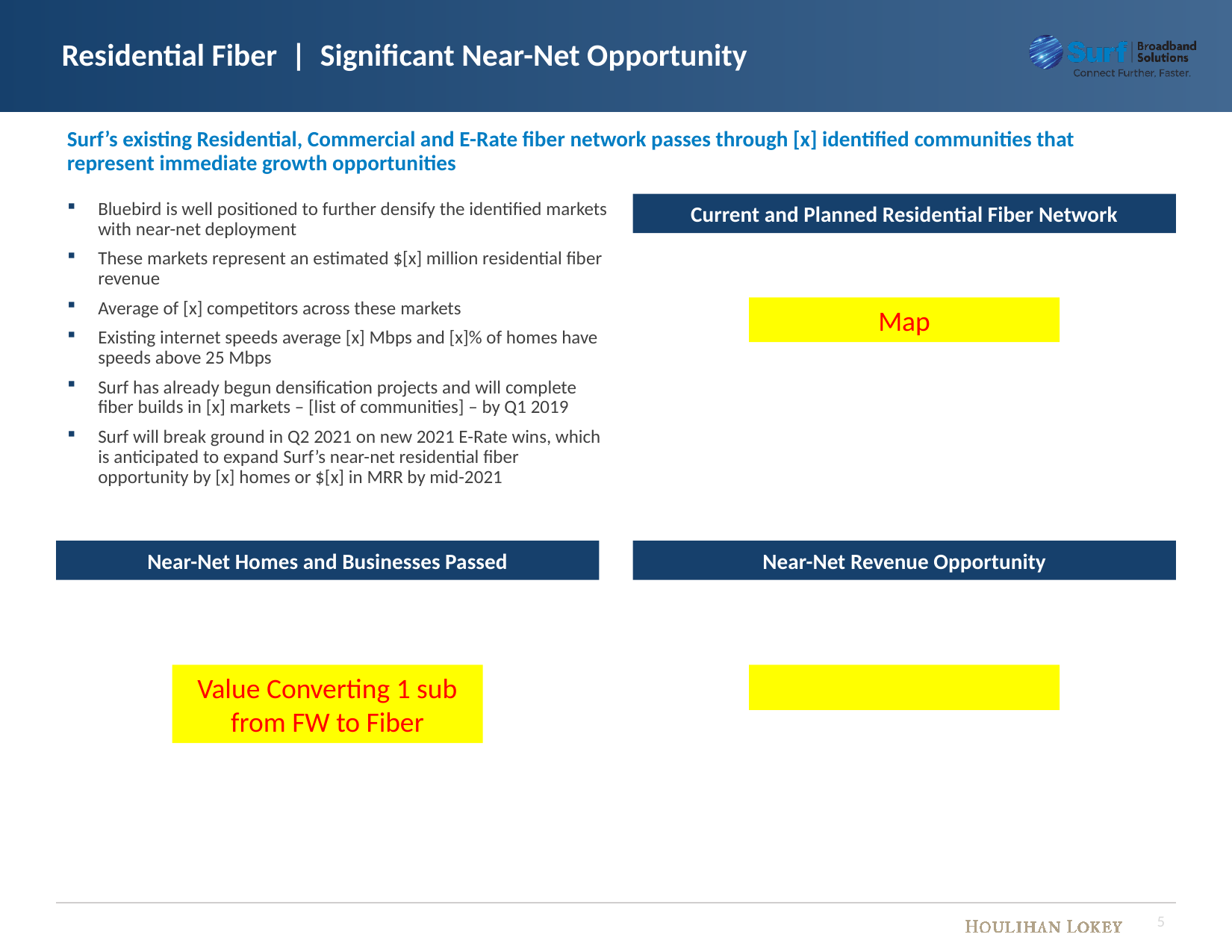

Residential Fiber  |  Significant Near-Net Opportunity
Surf’s existing Residential, Commercial and E-Rate fiber network passes through [x] identified communities that represent immediate growth opportunities
Bluebird is well positioned to further densify the identified markets with near-net deployment
These markets represent an estimated $[x] million residential fiber revenue
Average of [x] competitors across these markets
Existing internet speeds average [x] Mbps and [x]% of homes have speeds above 25 Mbps
Surf has already begun densification projects and will complete fiber builds in [x] markets – [list of communities] – by Q1 2019
Surf will break ground in Q2 2021 on new 2021 E-Rate wins, which is anticipated to expand Surf’s near-net residential fiber opportunity by [x] homes or $[x] in MRR by mid-2021

Current and Planned Residential Fiber Network
Map
Near-Net Homes and Businesses Passed
Near-Net Revenue Opportunity
Value Converting 1 sub from FW to Fiber